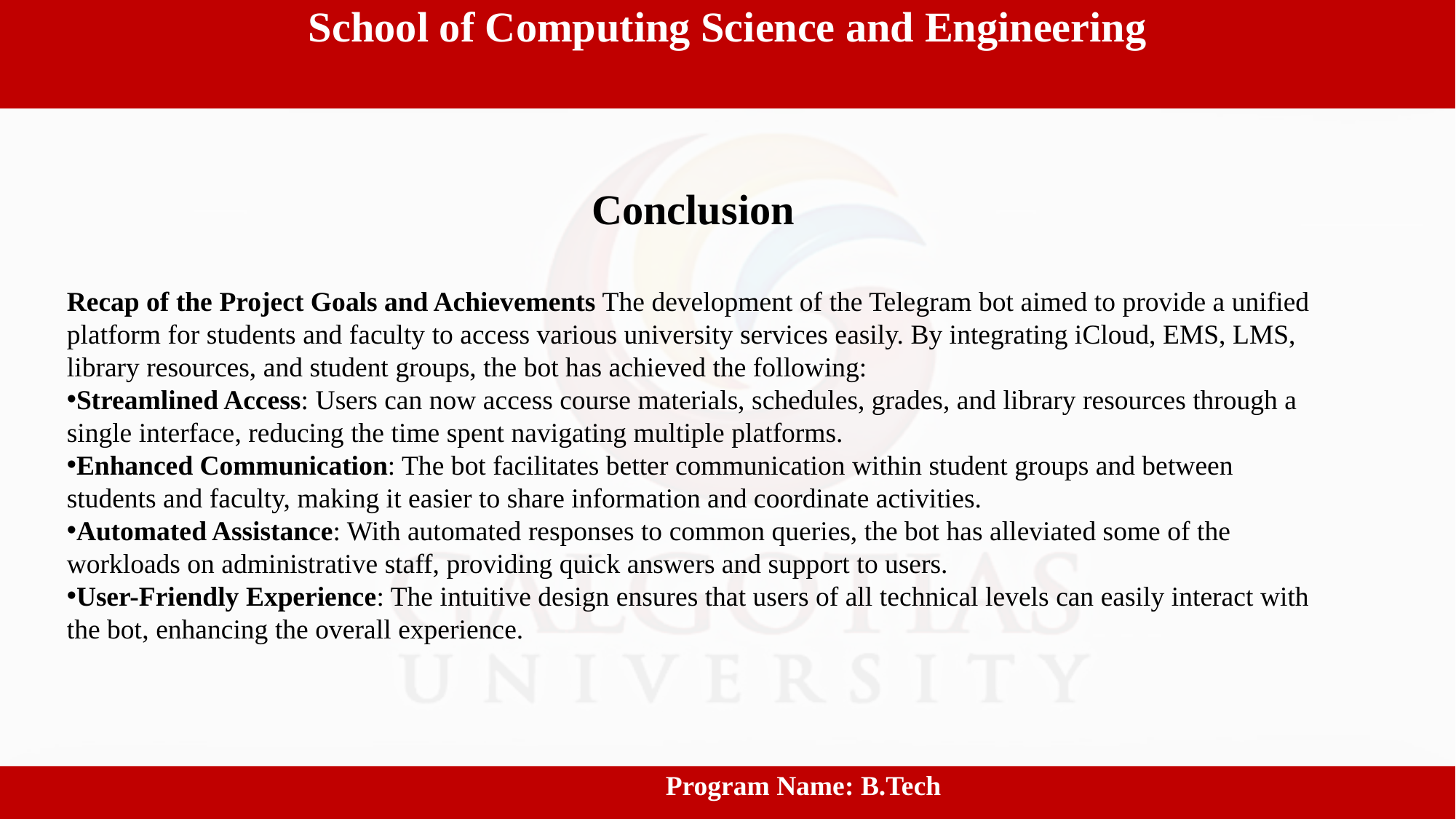

School of Computing Science and Engineering

Conclusion

Recap of the Project Goals and Achievements The development of the Telegram bot aimed to provide a unified platform for students and faculty to access various university services easily. By integrating iCloud, EMS, LMS, library resources, and student groups, the bot has achieved the following:
Streamlined Access: Users can now access course materials, schedules, grades, and library resources through a single interface, reducing the time spent navigating multiple platforms.
Enhanced Communication: The bot facilitates better communication within student groups and between students and faculty, making it easier to share information and coordinate activities.
Automated Assistance: With automated responses to common queries, the bot has alleviated some of the workloads on administrative staff, providing quick answers and support to users.
User-Friendly Experience: The intuitive design ensures that users of all technical levels can easily interact with the bot, enhancing the overall experience.

						Program Name: B.Tech